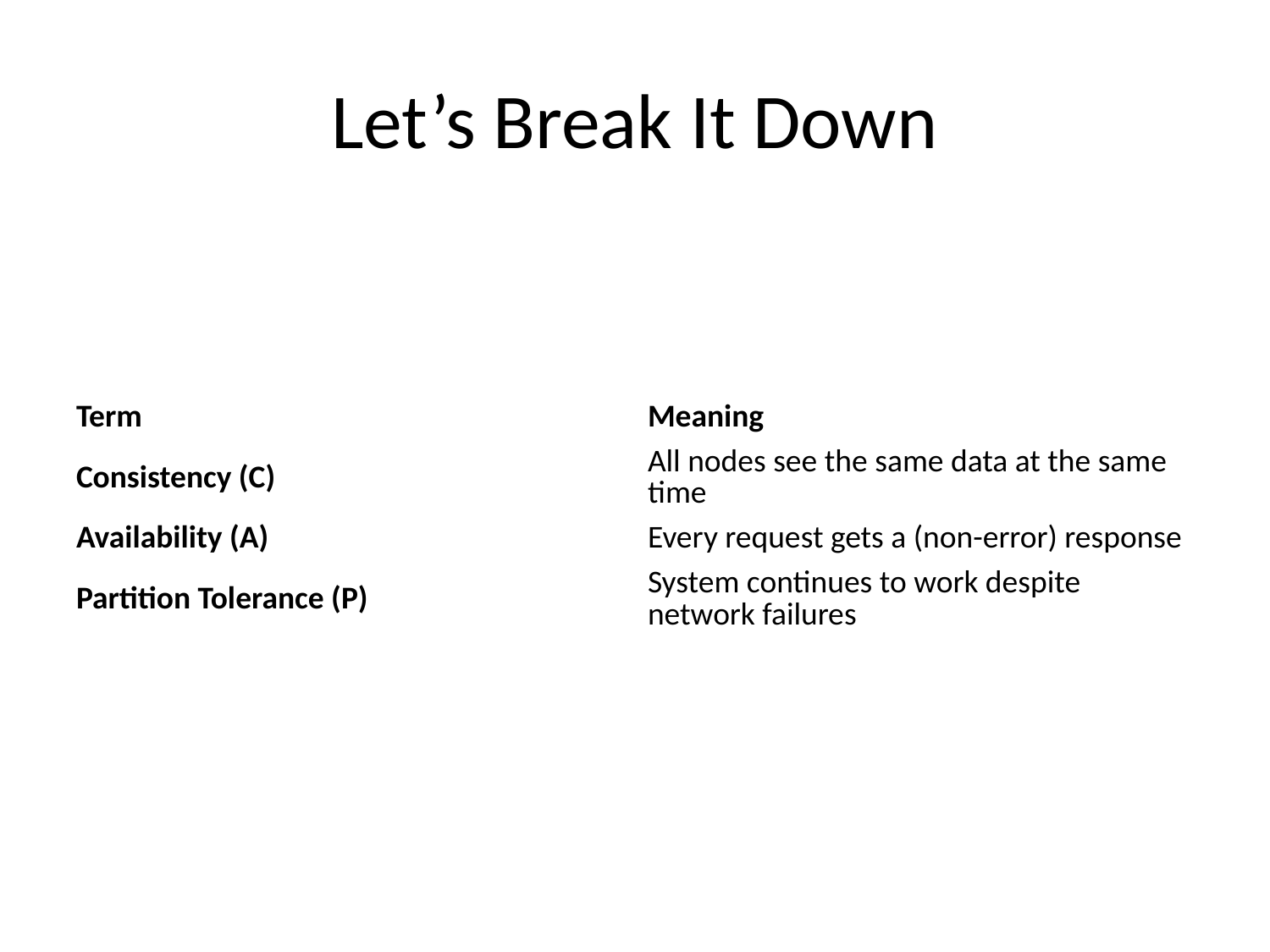

# Let’s Break It Down
| Term | Meaning |
| --- | --- |
| Consistency (C) | All nodes see the same data at the same time |
| Availability (A) | Every request gets a (non-error) response |
| Partition Tolerance (P) | System continues to work despite network failures |